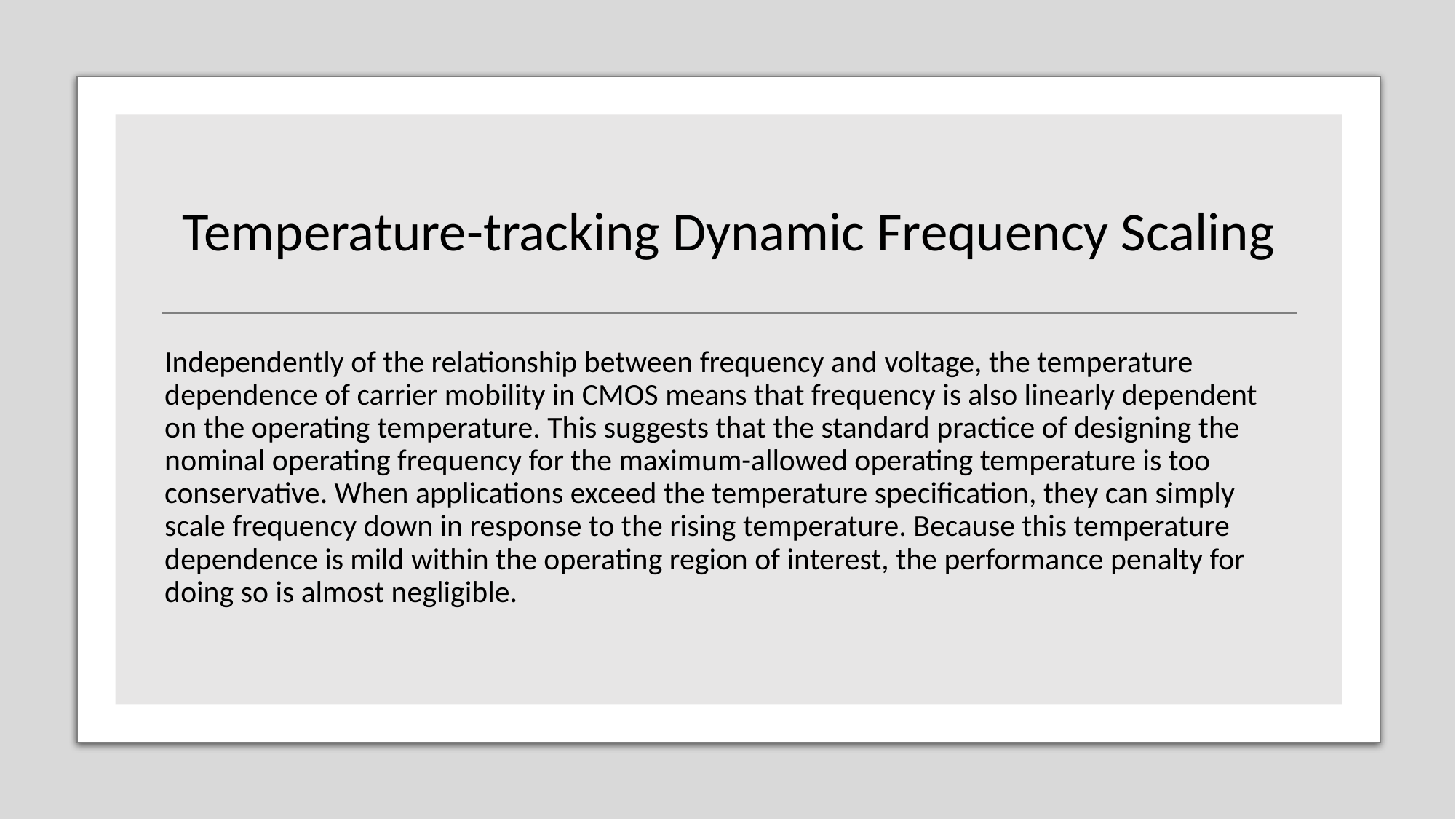

# Temperature-tracking Dynamic Frequency Scaling
Independently of the relationship between frequency and voltage, the temperature dependence of carrier mobility in CMOS means that frequency is also linearly dependent on the operating temperature. This suggests that the standard practice of designing the nominal operating frequency for the maximum-allowed operating temperature is too conservative. When applications exceed the temperature specification, they can simply scale frequency down in response to the rising temperature. Because this temperature dependence is mild within the operating region of interest, the performance penalty for doing so is almost negligible.